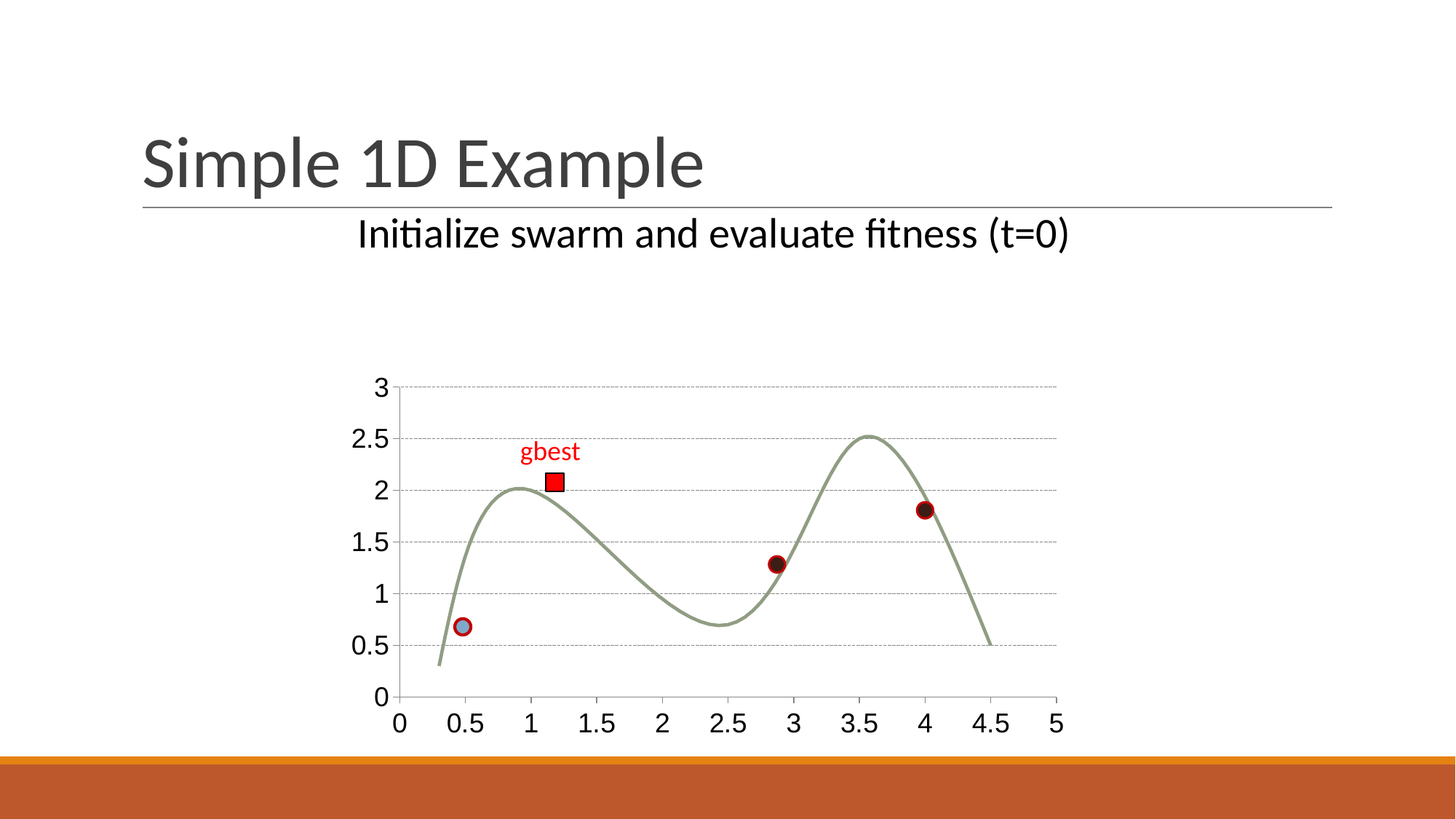

# Simple 1D Example
Initialize swarm and evaluate fitness (t=0)

### Chart

| Category | Y-Values |
|---|---|
gbest